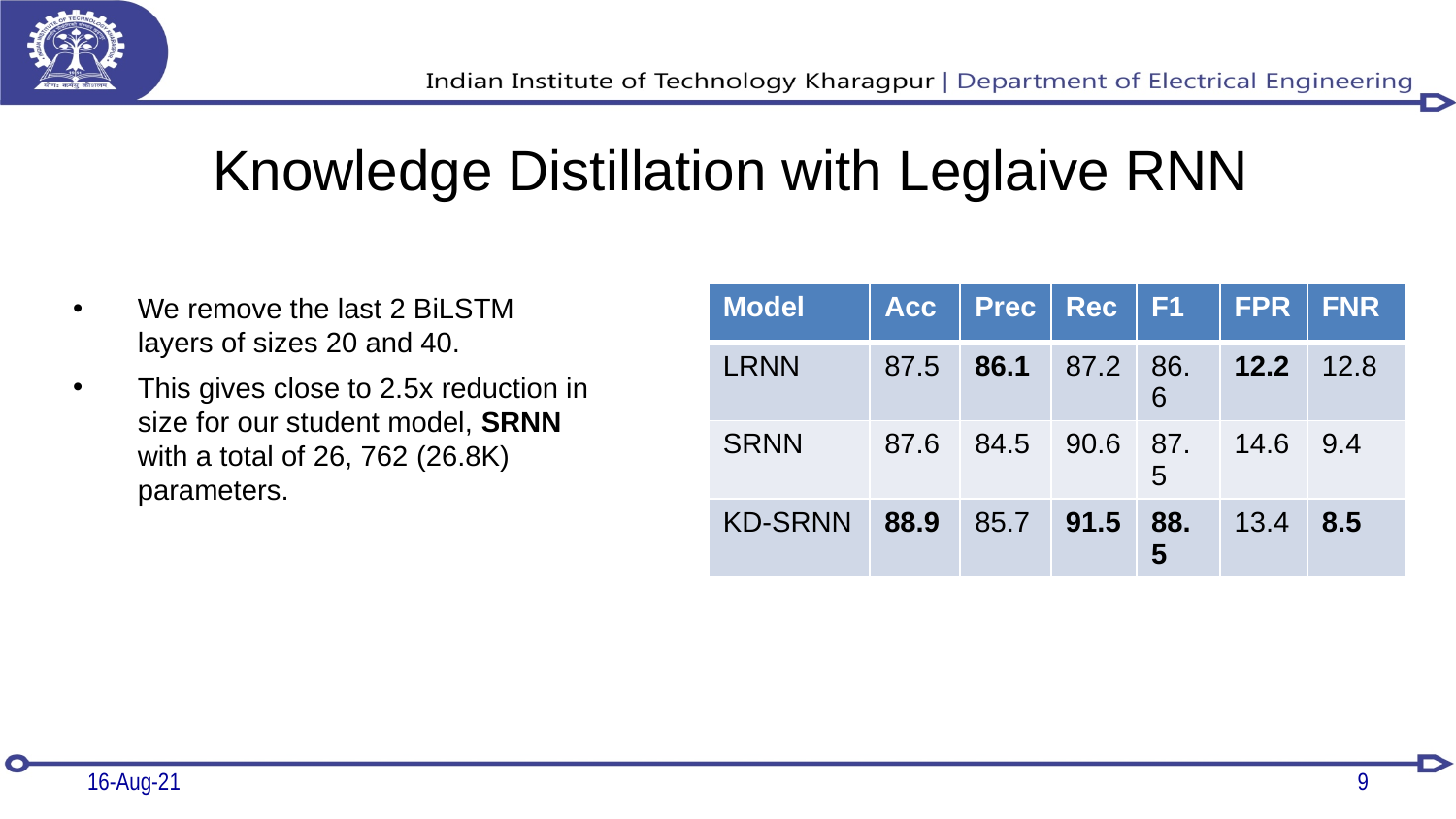

# Knowledge Distillation with Leglaive RNN
We remove the last 2 BiLSTM layers of sizes 20 and 40.
This gives close to 2.5x reduction in size for our student model, SRNN with a total of 26, 762 (26.8K) parameters.
| Model | Acc | Prec | Rec | F1 | FPR | FNR |
| --- | --- | --- | --- | --- | --- | --- |
| LRNN | 87.5 | 86.1 | 87.2 | 86.6 | 12.2 | 12.8 |
| SRNN | 87.6 | 84.5 | 90.6 | 87.5 | 14.6 | 9.4 |
| KD-SRNN | 88.9 | 85.7 | 91.5 | 88.5 | 13.4 | 8.5 |
16-Aug-21
9